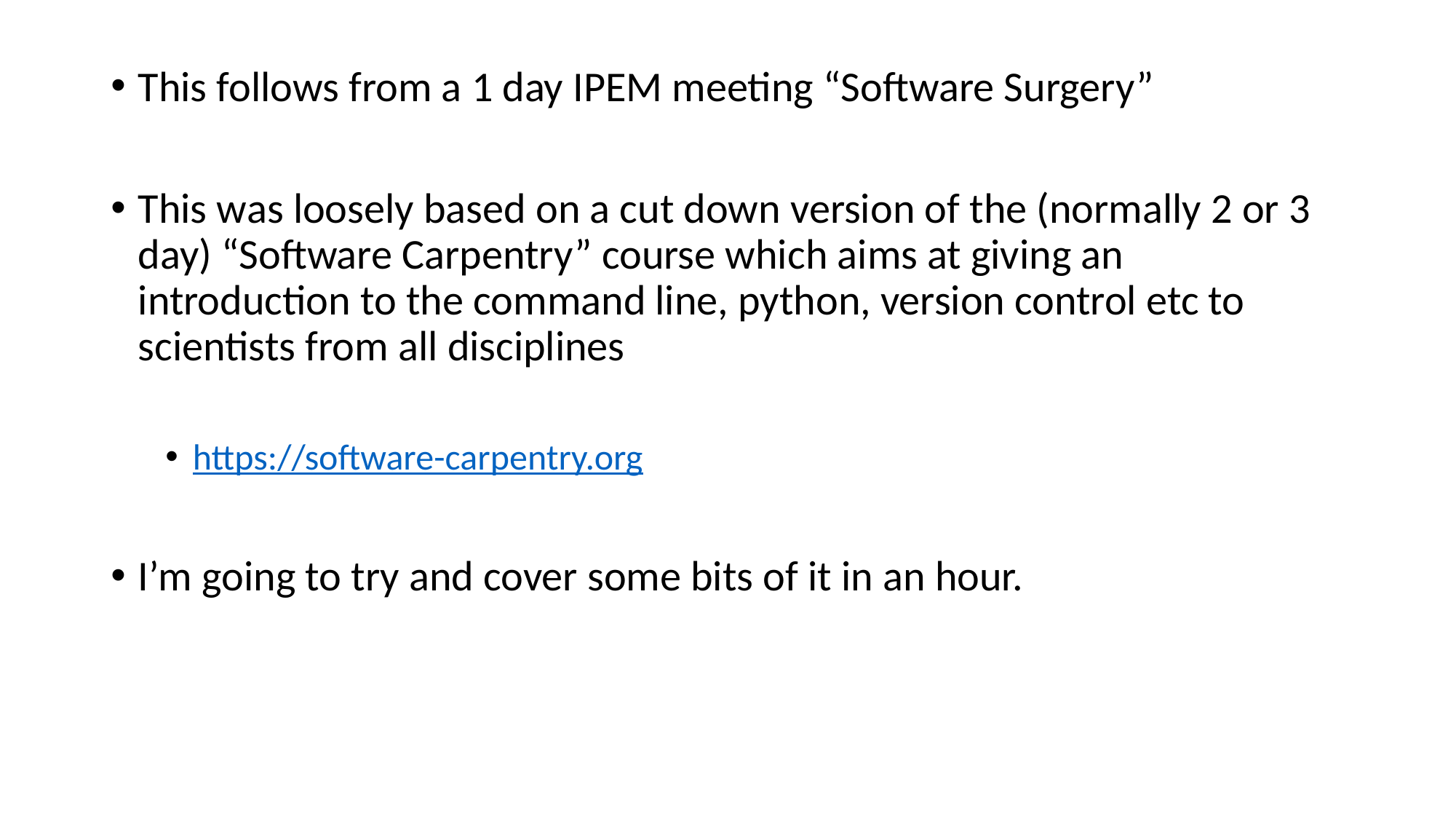

This follows from a 1 day IPEM meeting “Software Surgery”

This was loosely based on a cut down version of the (normally 2 or 3 day) “Software Carpentry” course which aims at giving an introduction to the command line, python, version control etc to scientists from all disciplines

https://software-carpentry.org

I’m going to try and cover some bits of it in an hour.